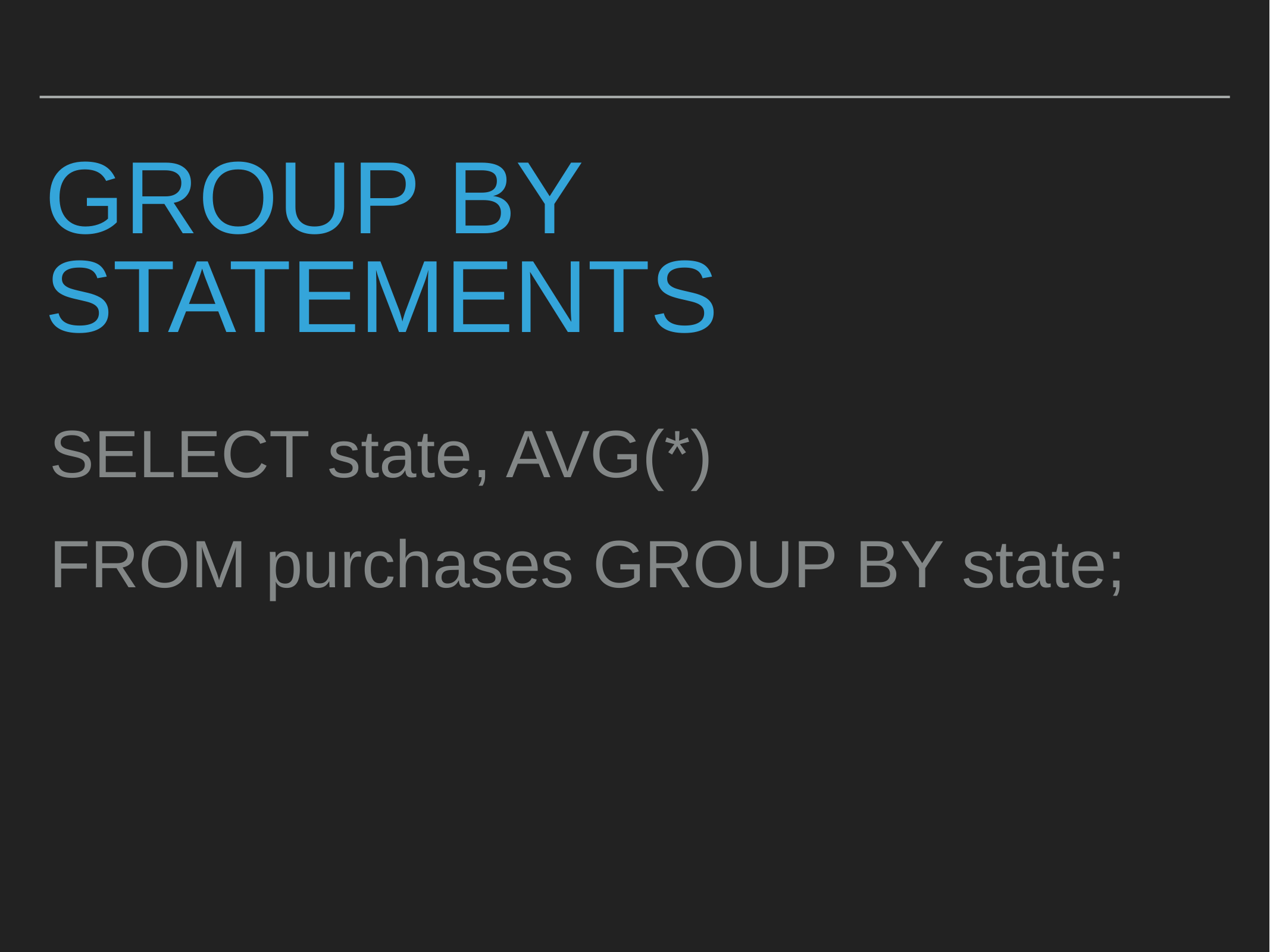

# Group by statements
SELECT state, AVG(*)
FROM purchases GROUP BY state;